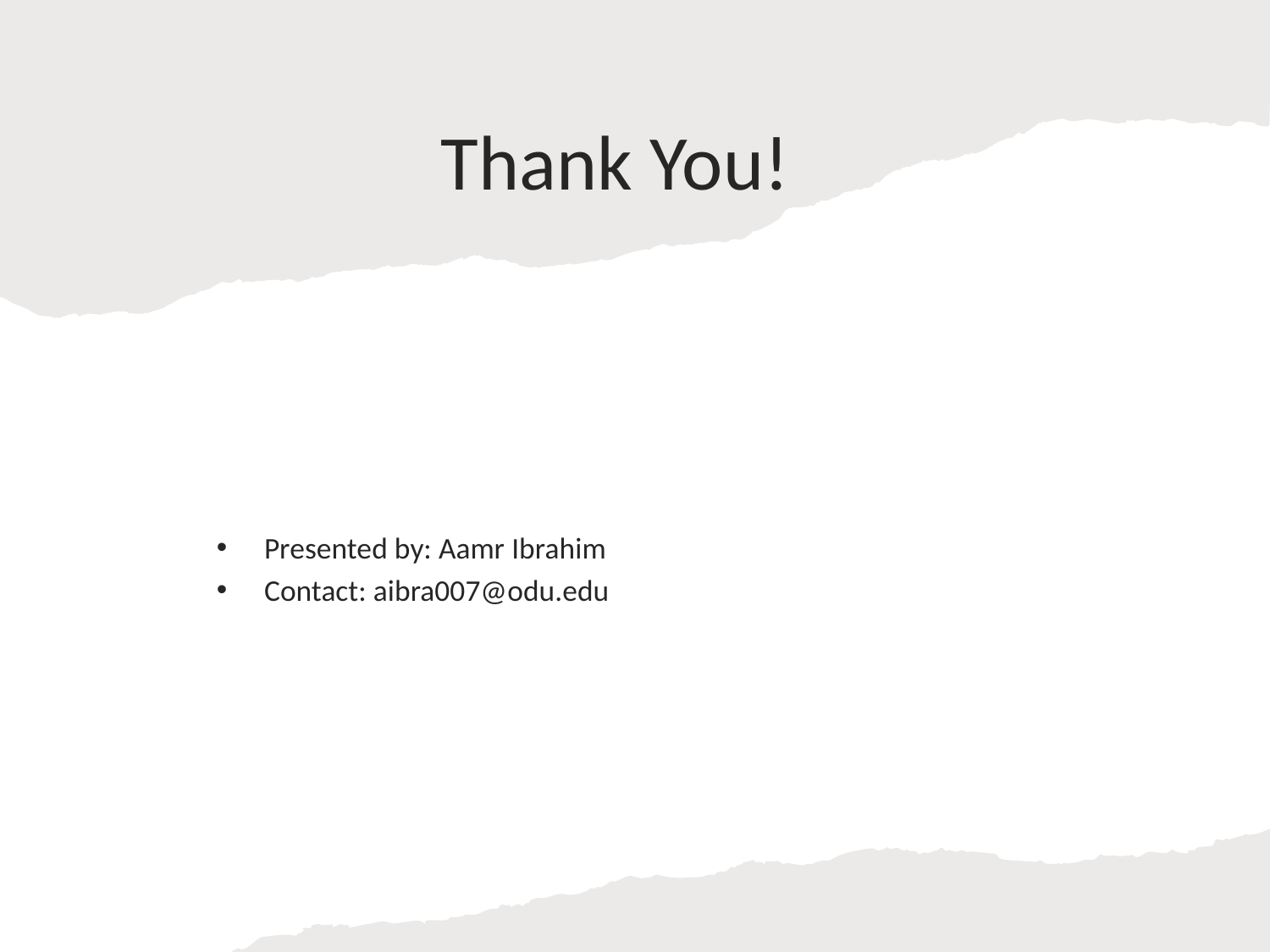

# Thank You!
Presented by: Aamr Ibrahim
Contact: aibra007@odu.edu